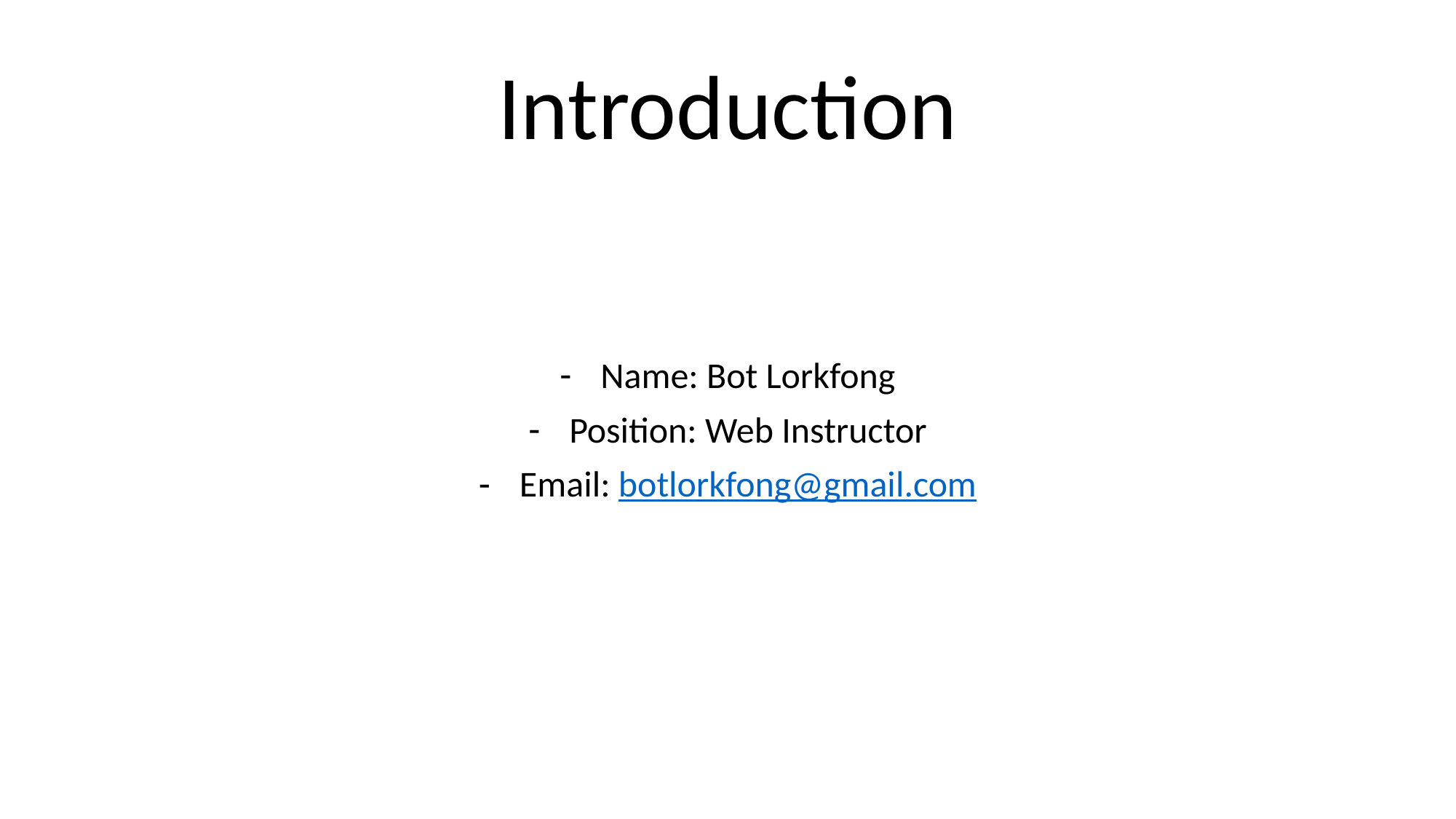

# Introduction

Name: Bot Lorkfong
Position: Web Instructor
Email: botlorkfong@gmail.com